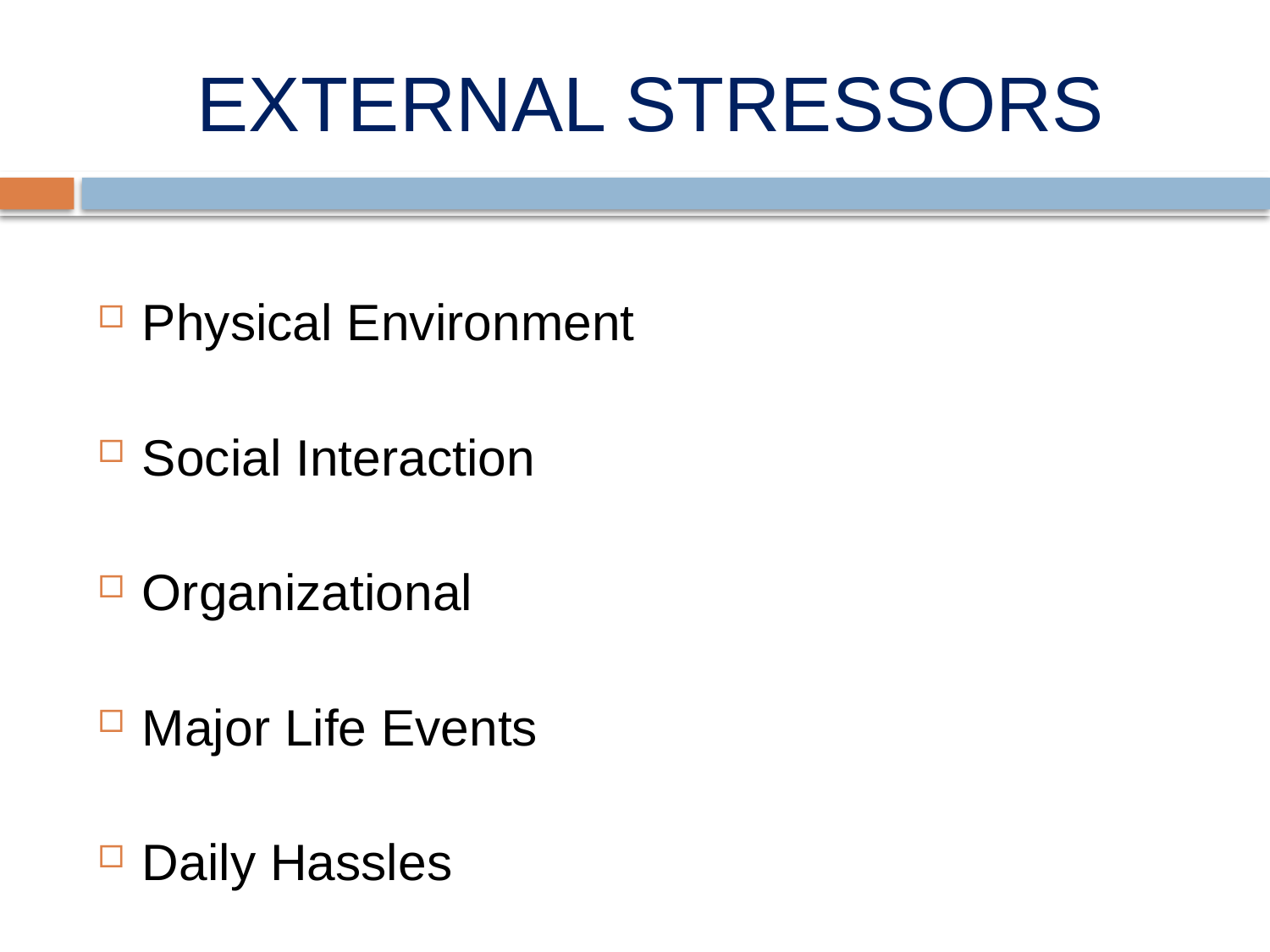

# EXTERNAL STRESSORS
Physical Environment
Social Interaction
Organizational
Major Life Events
Daily Hassles